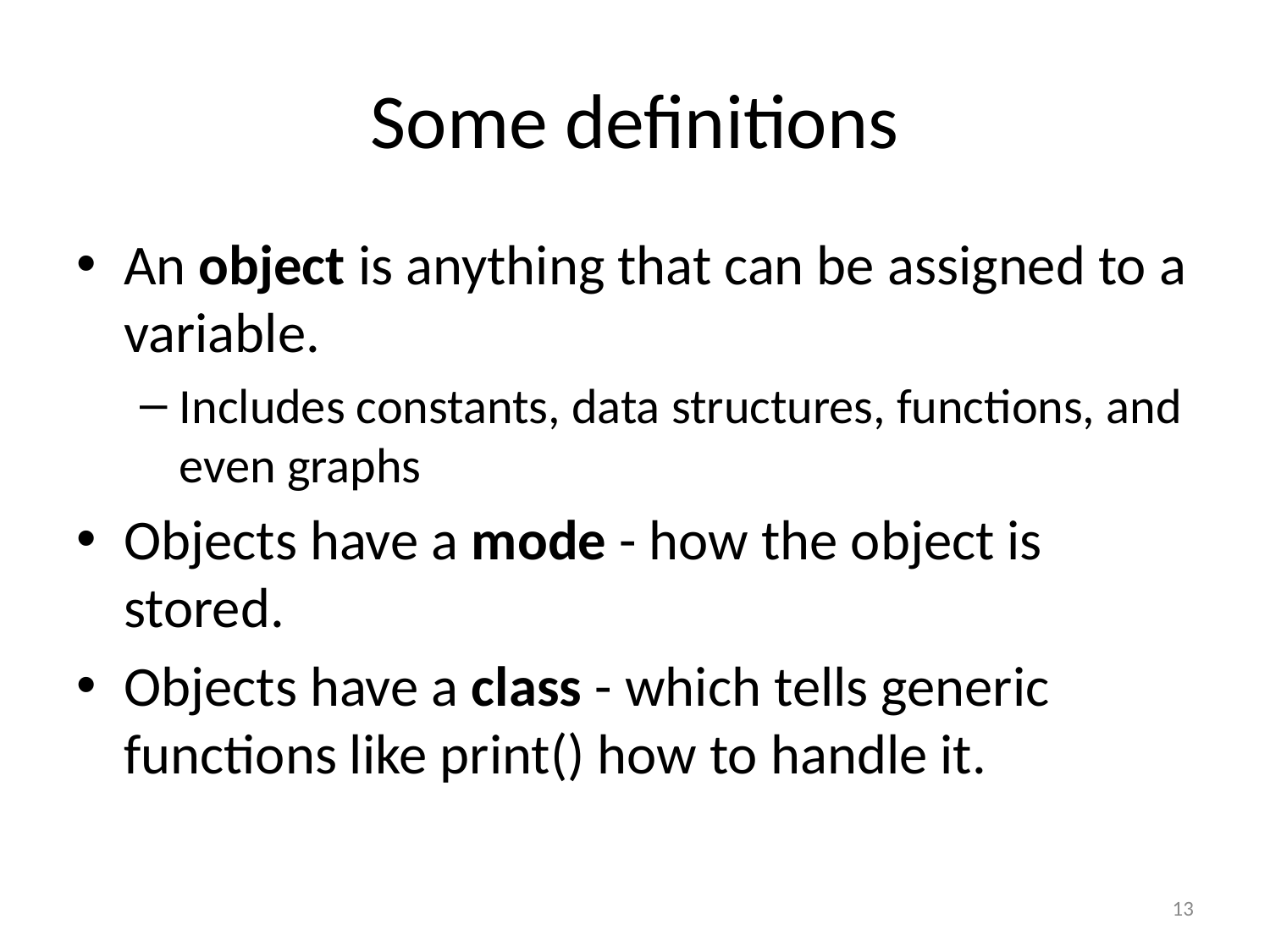

# Some definitions
An object is anything that can be assigned to a variable.
Includes constants, data structures, functions, and even graphs
Objects have a mode - how the object is stored.
Objects have a class - which tells generic functions like print() how to handle it.
13